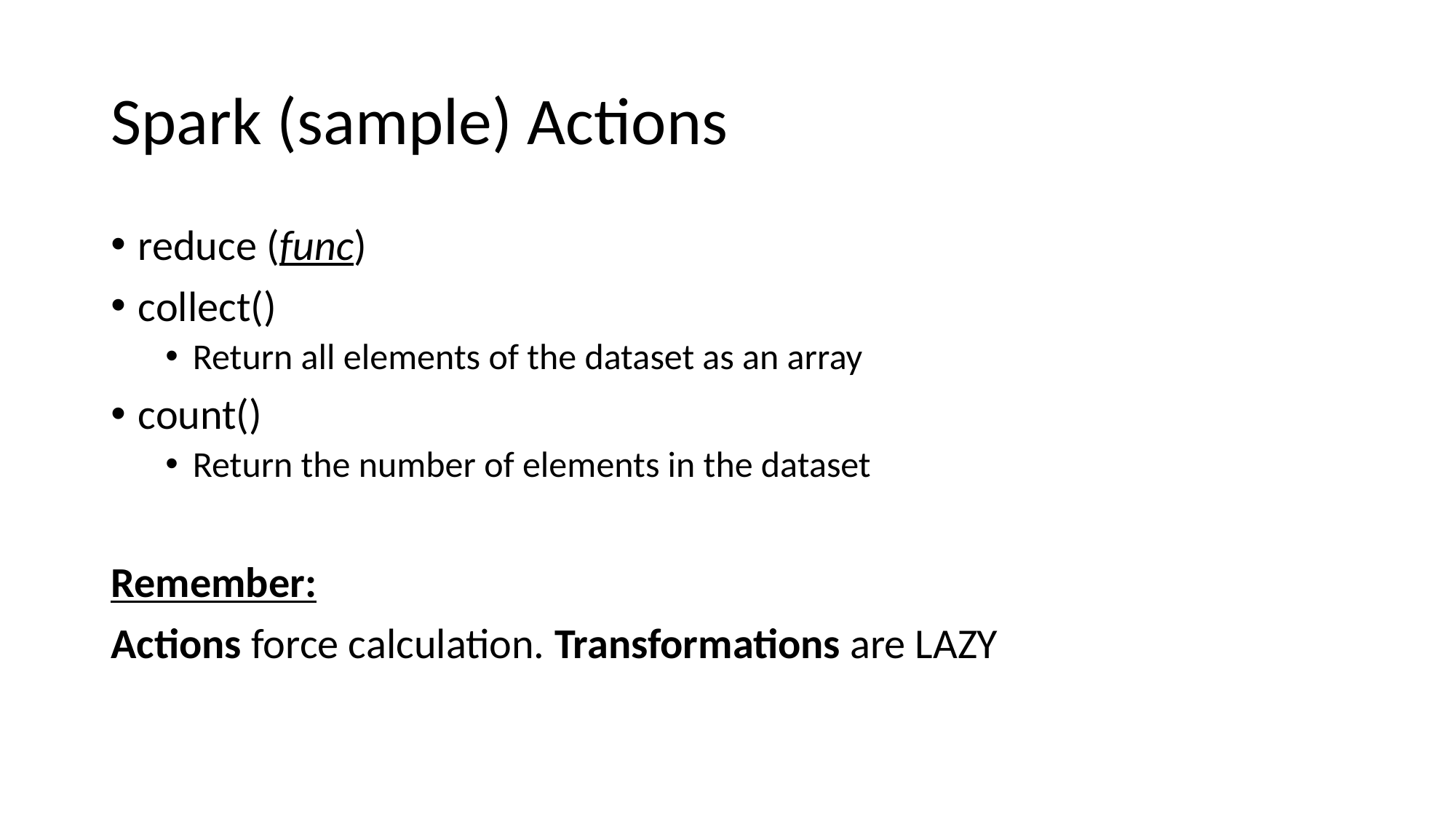

# Spark (sample) Actions
reduce (func)
collect()
Return all elements of the dataset as an array
count()
Return the number of elements in the dataset

Remember:
Actions force calculation. Transformations are LAZY